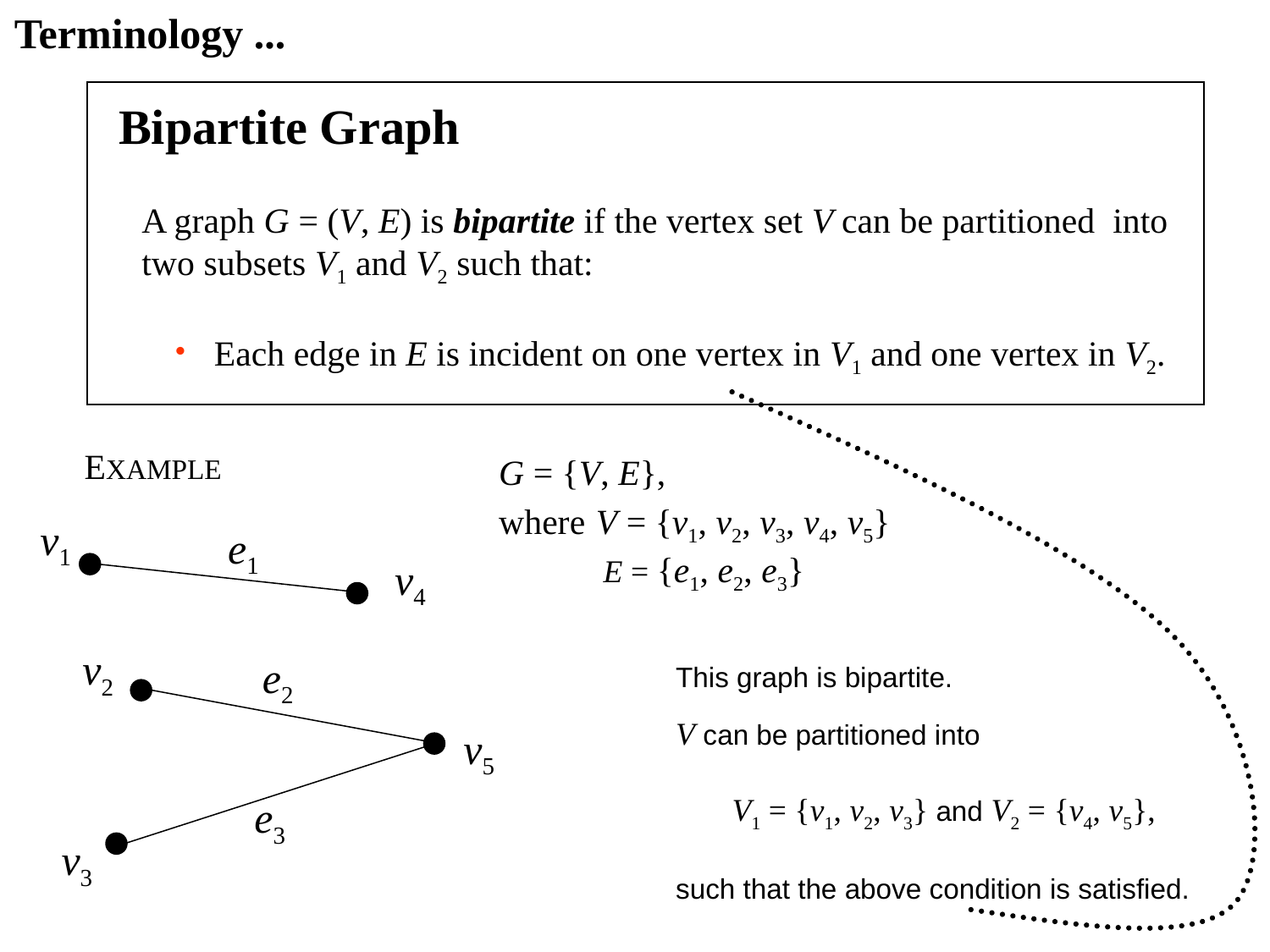

Terminology ...

Bipartite Graph
A graph G = (V, E) is bipartite if the vertex set V can be partitioned  into
two subsets V1 and V2 such that:

 Each edge in E is incident on one vertex in V1 and one vertex in V2.

EXAMPLE
G = {V, E},
where V = {v1, v2, v3, v4, v5}
             E = {e1, e2, e3}
v1
e1
v4

v2
e2
This graph is bipartite.

V can be partitioned into

       V1 = {v1, v2, v3} and V2 = {v4, v5},

such that the above condition is satisfied.

v5

e3
v3